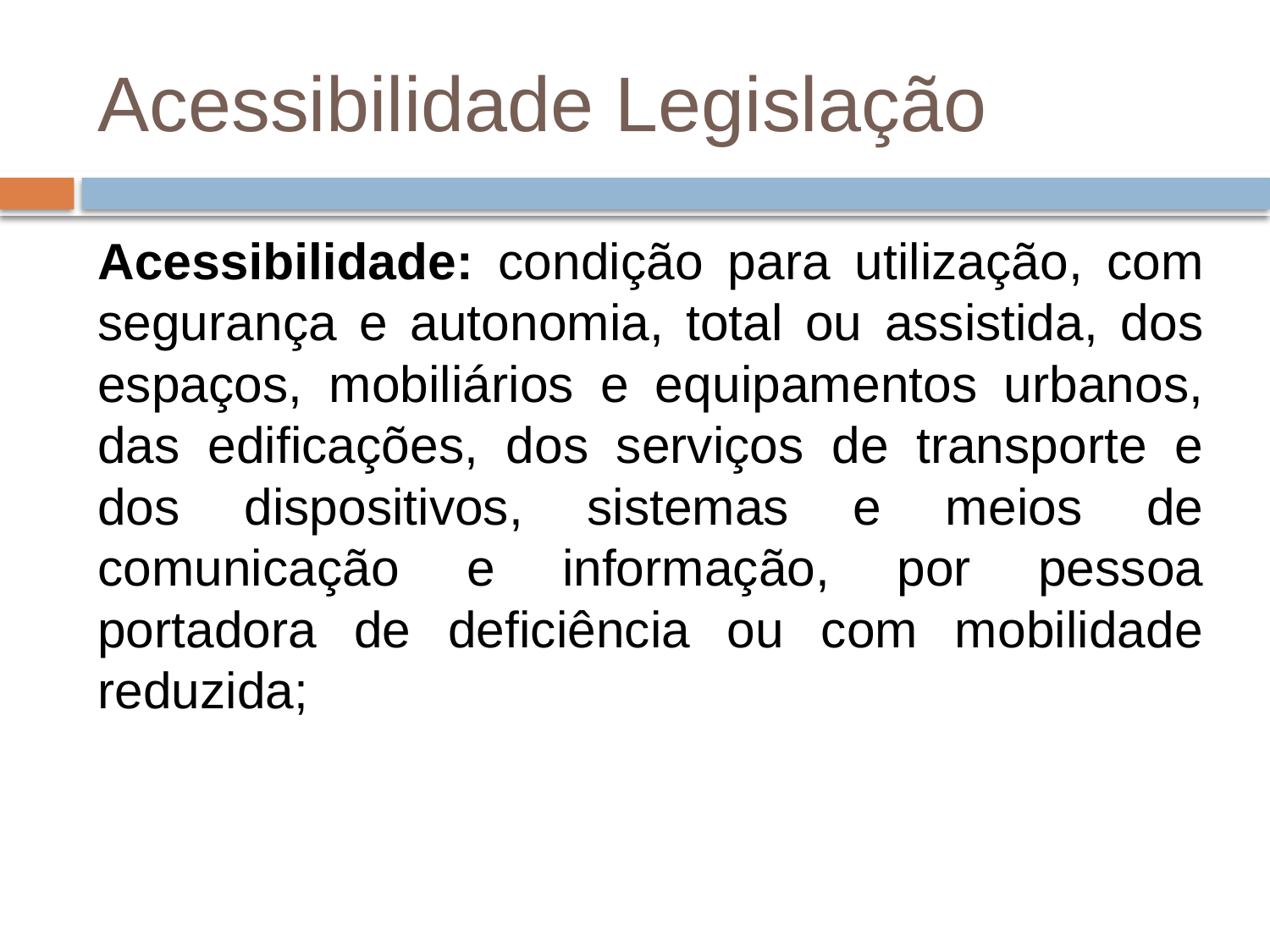

# Acessibilidade Legislação
Acessibilidade: condição para utilização, com segurança e autonomia, total ou assistida, dos espaços, mobiliários e equipamentos urbanos, das edificações, dos serviços de transporte e dos dispositivos, sistemas e meios de comunicação e informação, por pessoa portadora de deficiência ou com mobilidade reduzida;